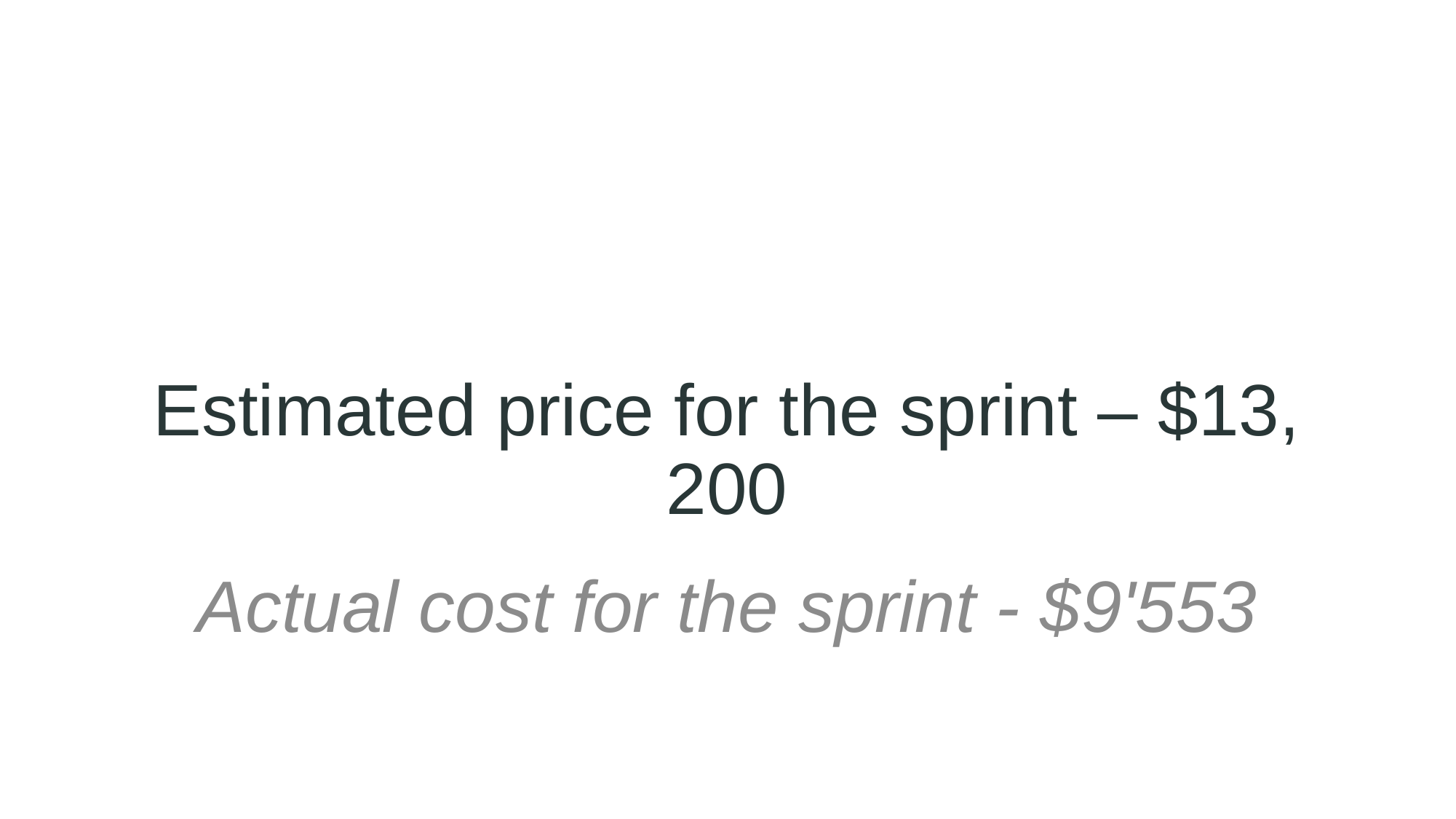

# Estimated price for the sprint – $13, 200
Actual cost for the sprint - $9'553